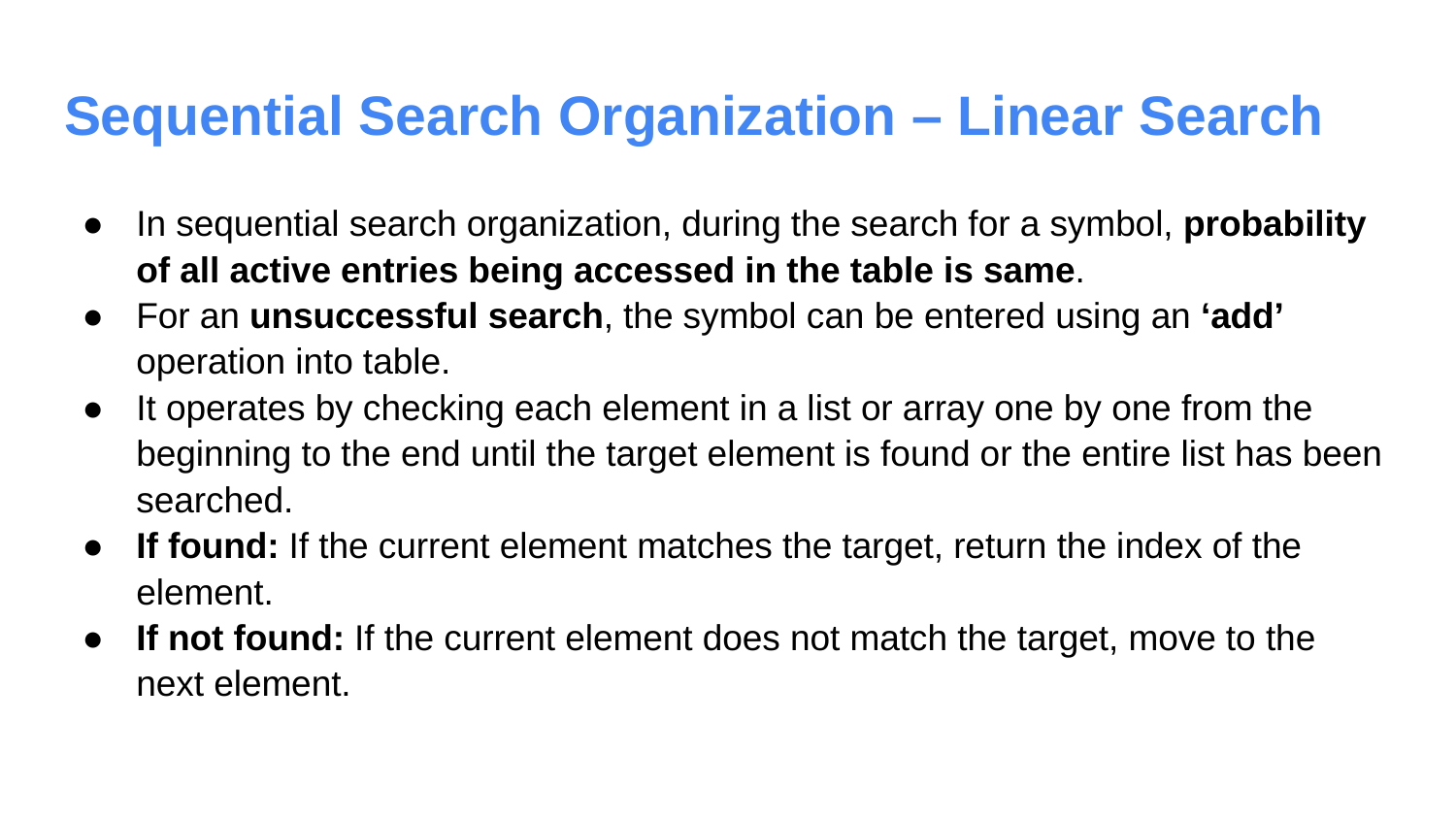

# Sequential Search Organization – Linear Search
In sequential search organization, during the search for a symbol, probability of all active entries being accessed in the table is same.
For an unsuccessful search, the symbol can be entered using an ‘add’ operation into table.
It operates by checking each element in a list or array one by one from the beginning to the end until the target element is found or the entire list has been searched.
If found: If the current element matches the target, return the index of the element.
If not found: If the current element does not match the target, move to the next element.